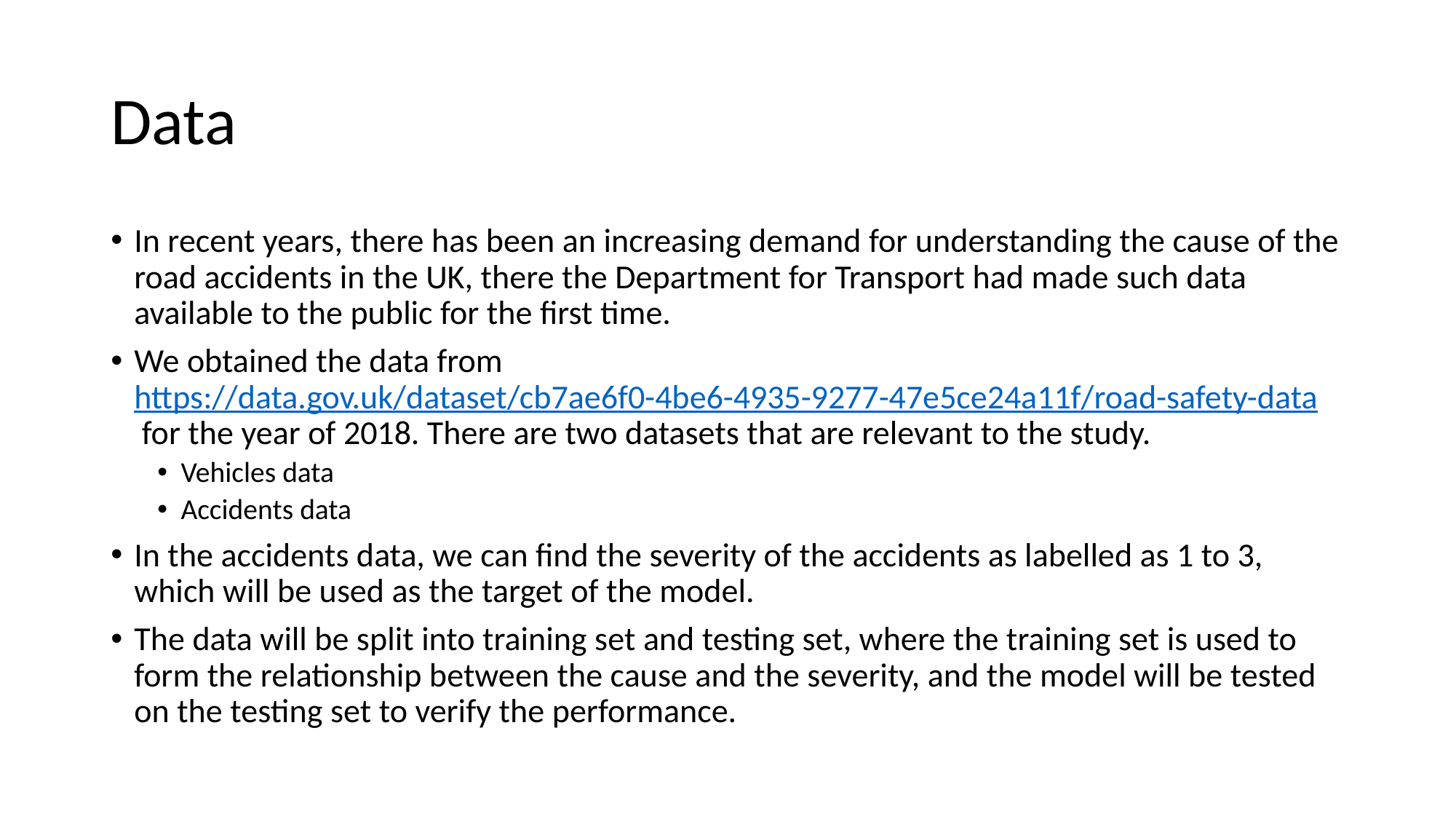

# Data
In recent years, there has been an increasing demand for understanding the cause of the road accidents in the UK, there the Department for Transport had made such data available to the public for the first time.
We obtained the data from https://data.gov.uk/dataset/cb7ae6f0-4be6-4935-9277-47e5ce24a11f/road-safety-data for the year of 2018. There are two datasets that are relevant to the study.
Vehicles data
Accidents data
In the accidents data, we can find the severity of the accidents as labelled as 1 to 3, which will be used as the target of the model.
The data will be split into training set and testing set, where the training set is used to form the relationship between the cause and the severity, and the model will be tested on the testing set to verify the performance.